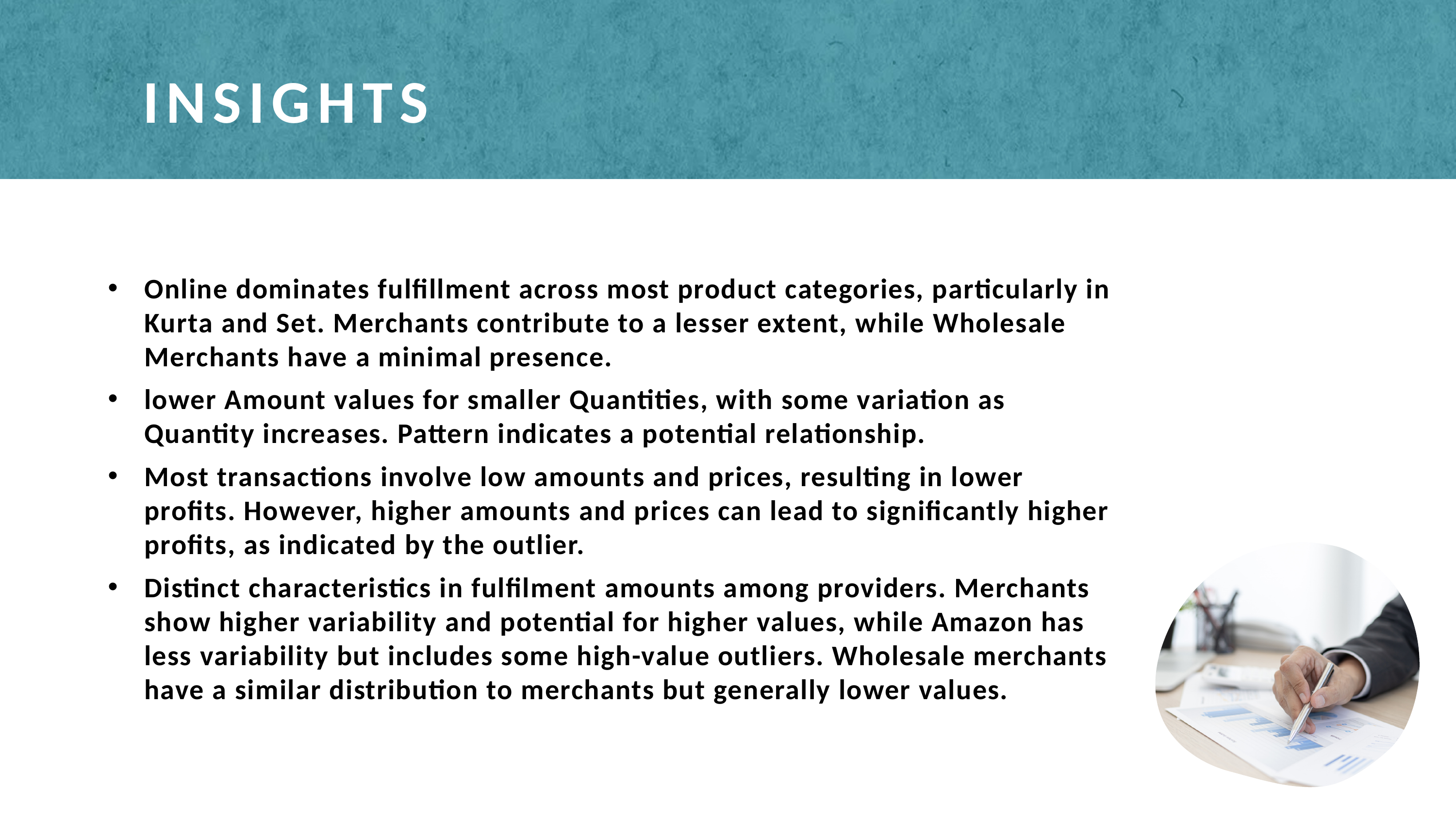

Insights
Online dominates fulfillment across most product categories, particularly in Kurta and Set. Merchants contribute to a lesser extent, while Wholesale Merchants have a minimal presence.
lower Amount values for smaller Quantities, with some variation as Quantity increases. Pattern indicates a potential relationship.
Most transactions involve low amounts and prices, resulting in lower profits. However, higher amounts and prices can lead to significantly higher profits, as indicated by the outlier.
Distinct characteristics in fulfilment amounts among providers. Merchants show higher variability and potential for higher values, while Amazon has less variability but includes some high-value outliers. Wholesale merchants have a similar distribution to merchants but generally lower values.